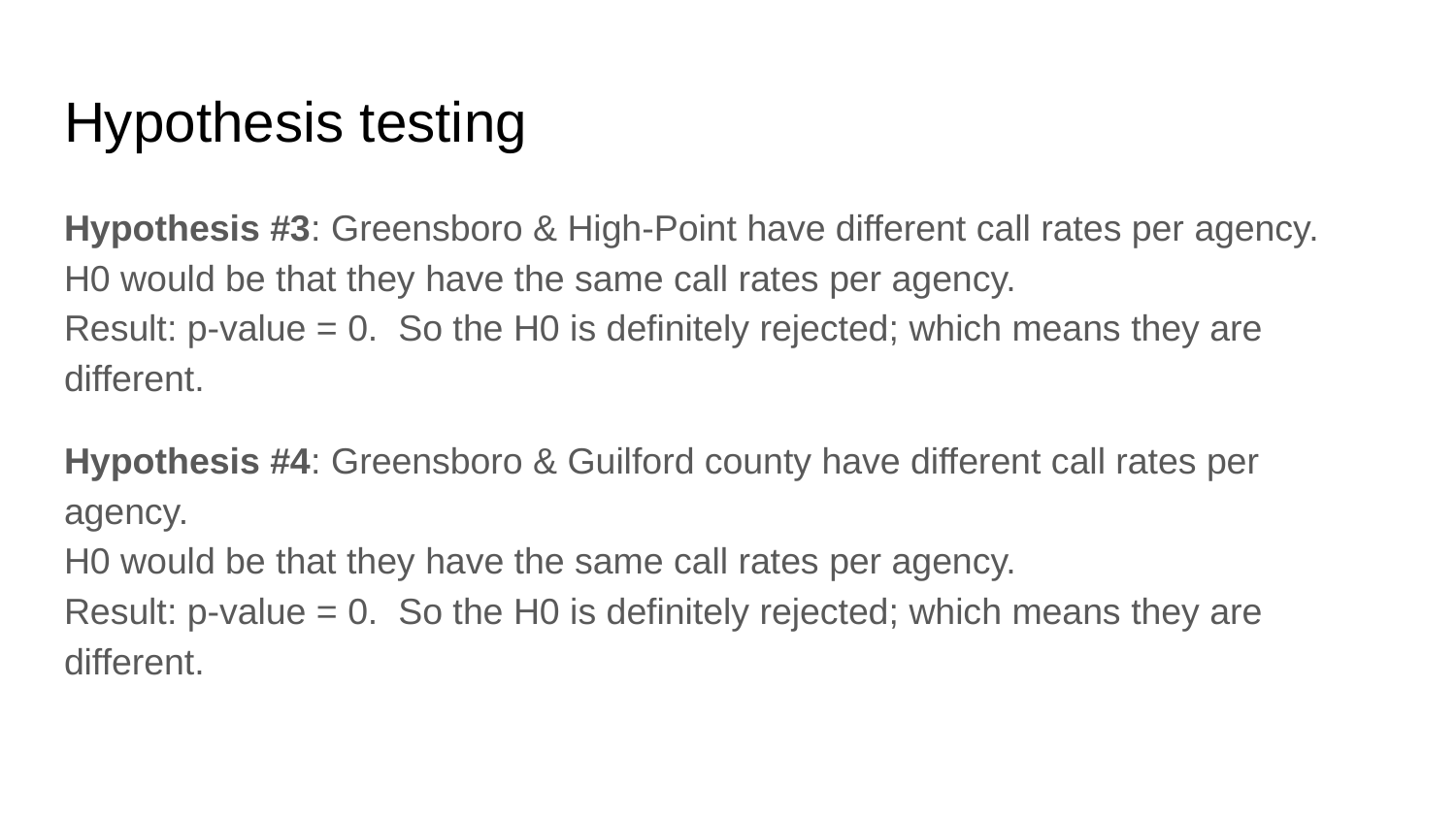

# Hypothesis testing

Hypothesis #3: Greensboro & High-Point have different call rates per agency.
H0 would be that they have the same call rates per agency.
Result: p-value = 0.  So the H0 is definitely rejected; which means they are different.
Hypothesis #4: Greensboro & Guilford county have different call rates per agency.
H0 would be that they have the same call rates per agency.
Result: p-value = 0.  So the H0 is definitely rejected; which means they are different.